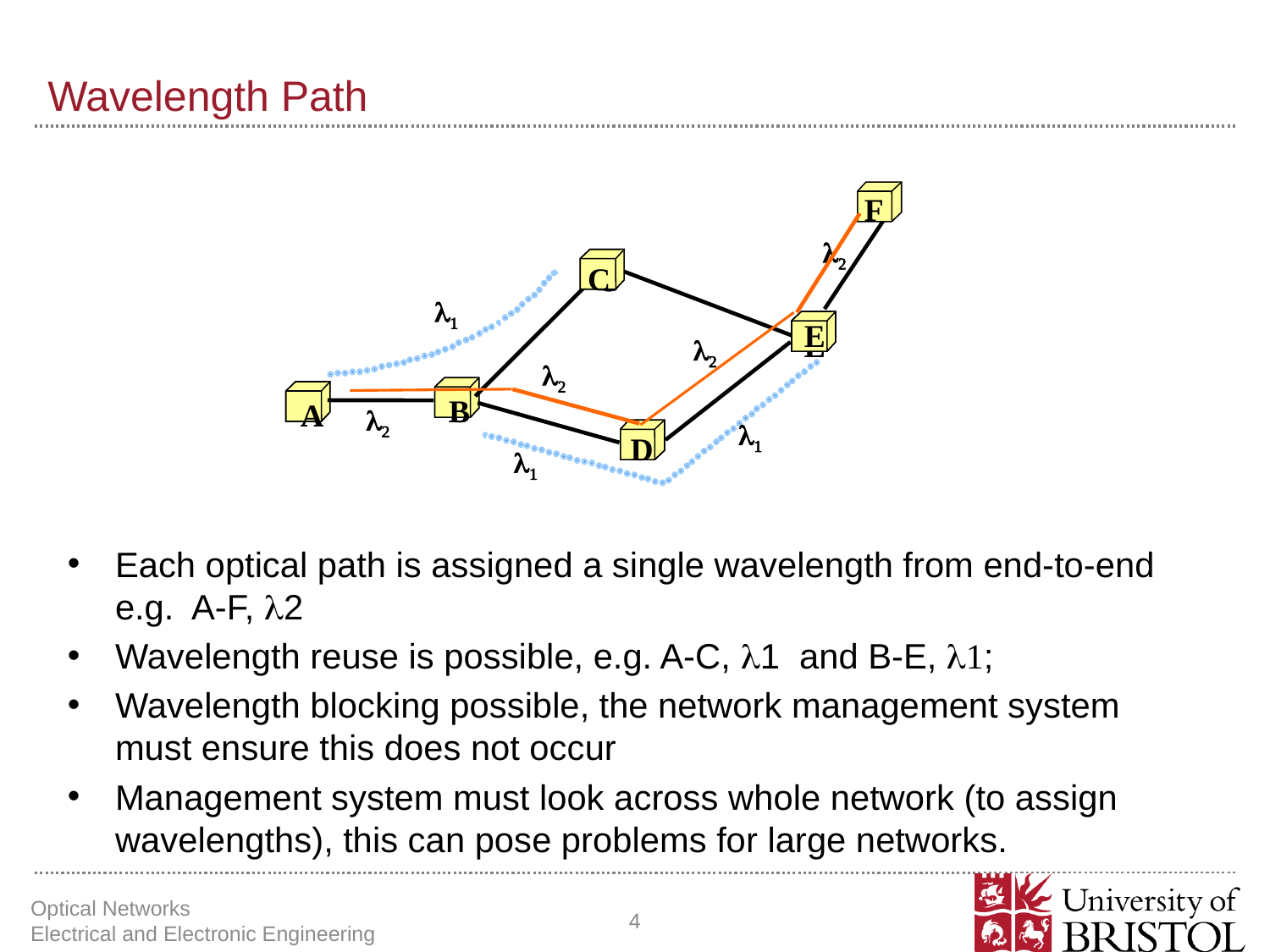

# Wavelength Path

F

λ2

C
C
C

λ1

E

λ2
E
E

λ2

B
B
B
A
A
A
λ2

λ1

D
D
D
λ1
Each optical path is assigned a single wavelength from end-to-end e.g.  A-F, λ2
Wavelength reuse is possible, e.g. A-C, λ1  and B-E, λ1;
Wavelength blocking possible, the network management system must ensure this does not occur
Management system must look across whole network (to assign wavelengths), this can pose problems for large networks.

Optical Networks                                                 Electrical and Electronic Engineering
4